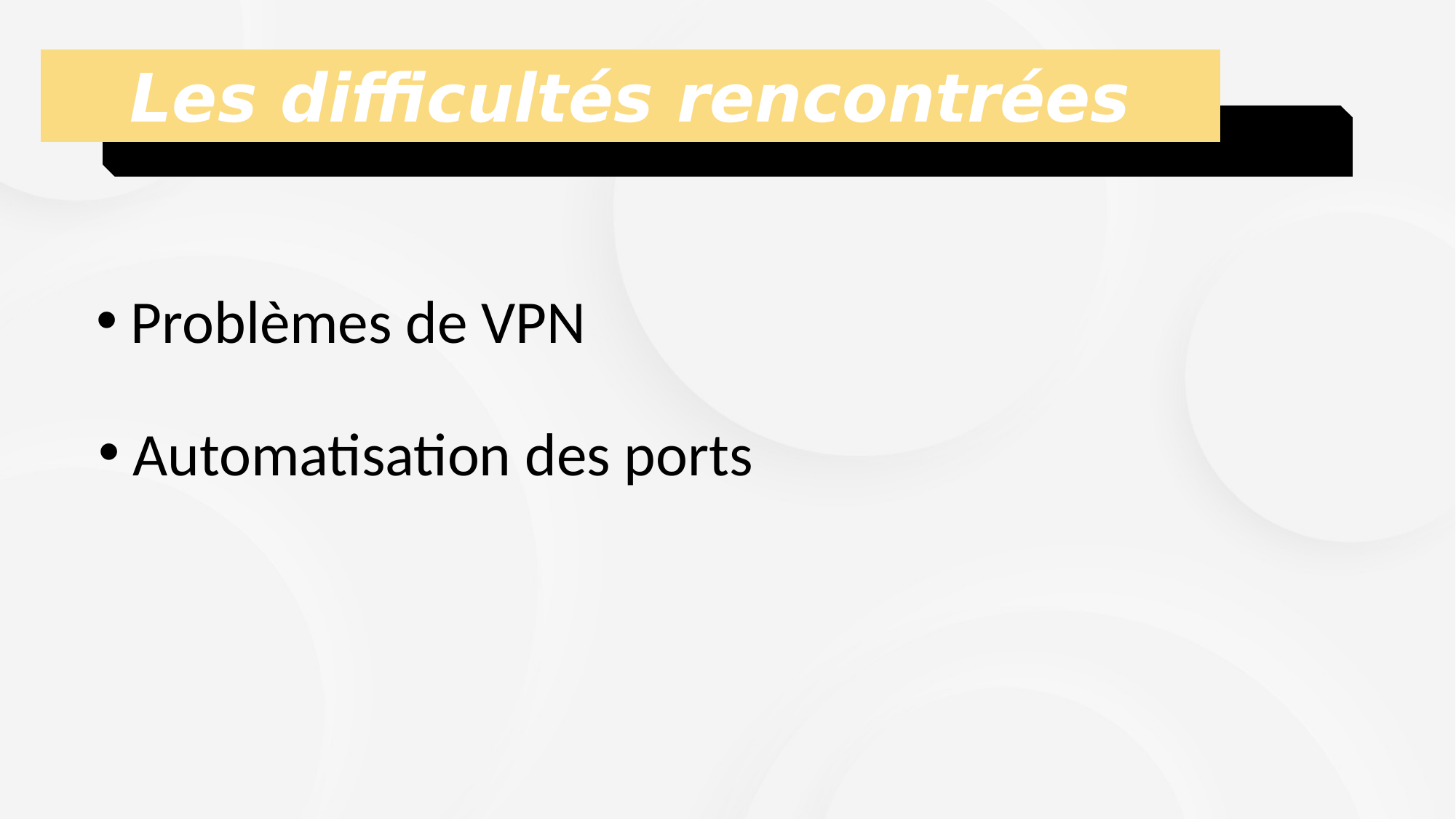

Les difficultés rencontrées

Problèmes de VPN
Automatisation des ports